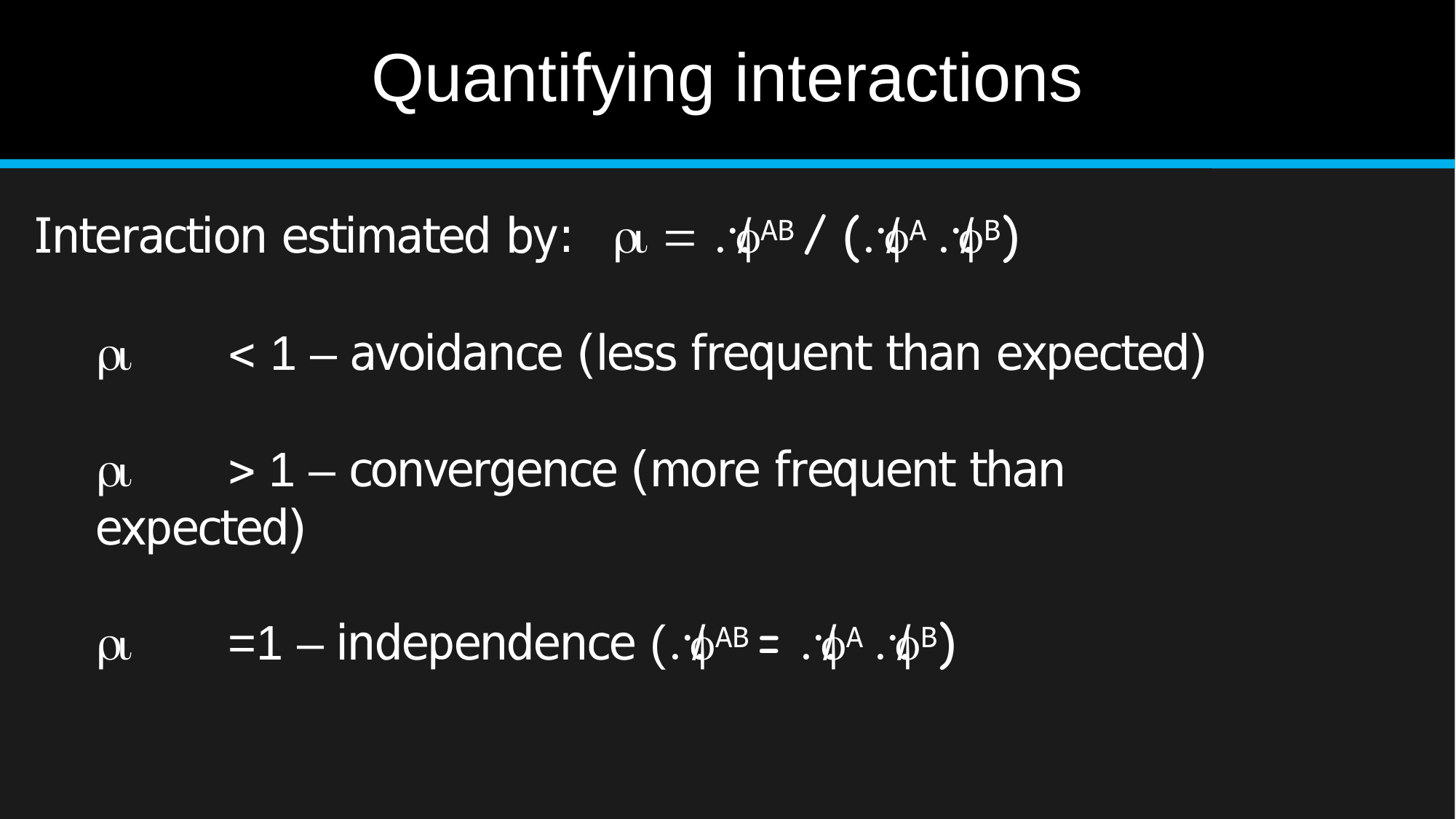

# Quantifying interactions
Interaction estimated by:	ρι = ∴/φAB / (∴/φA ∴/φB)
ρι	< 1 – avoidance (less frequent than expected)

ρι	> 1 – convergence (more frequent than expected)

ρι	= 1 – independence (∴/φAB = ∴/φA ∴/φB)